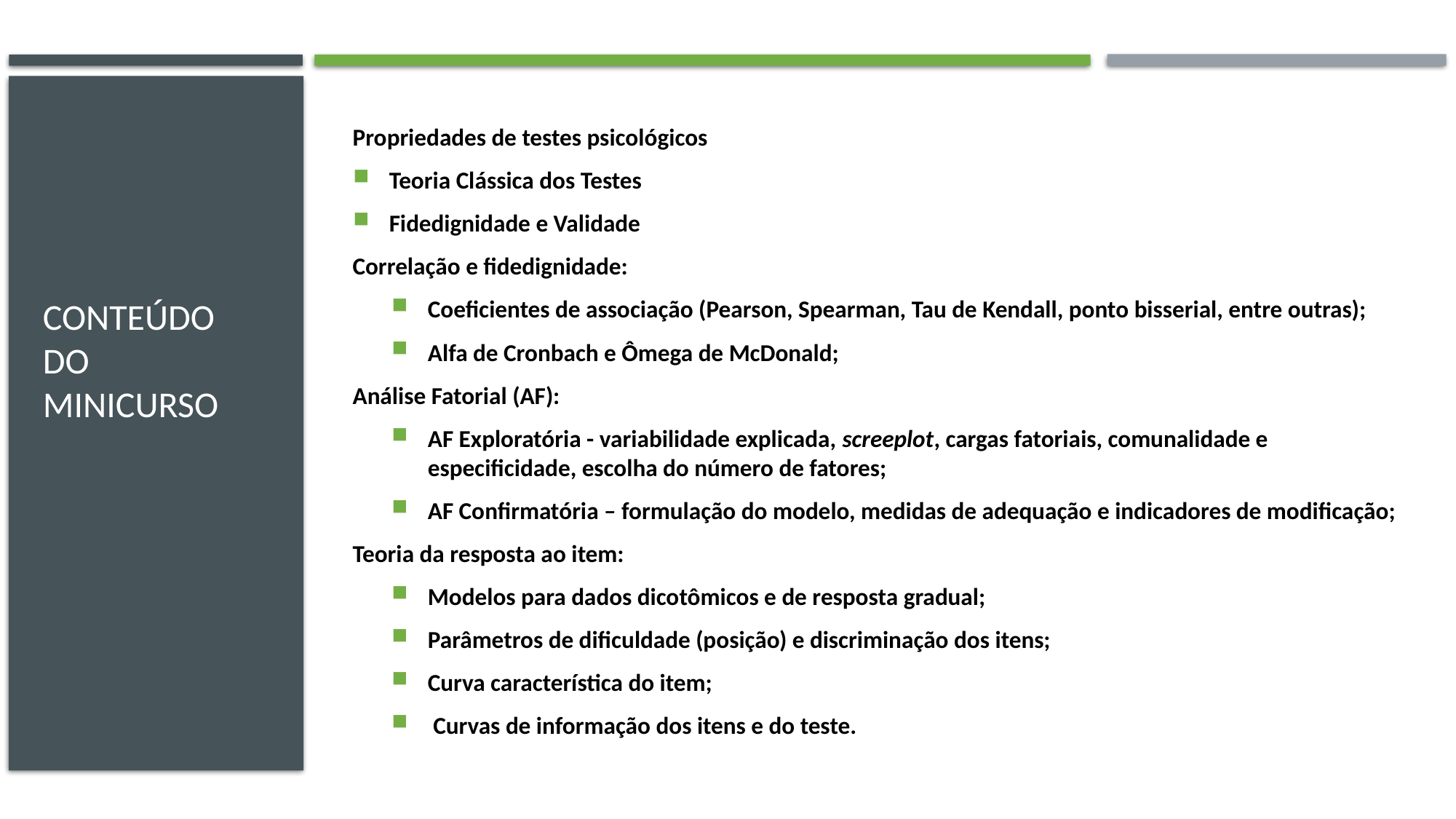

Propriedades de testes psicológicos
Teoria Clássica dos Testes
Fidedignidade e Validade
Correlação e fidedignidade:
Coeficientes de associação (Pearson, Spearman, Tau de Kendall, ponto bisserial, entre outras);
Alfa de Cronbach e Ômega de McDonald;
Análise Fatorial (AF):
AF Exploratória - variabilidade explicada, screeplot, cargas fatoriais, comunalidade e especificidade, escolha do número de fatores;
AF Confirmatória – formulação do modelo, medidas de adequação e indicadores de modificação;
Teoria da resposta ao item:
Modelos para dados dicotômicos e de resposta gradual;
Parâmetros de dificuldade (posição) e discriminação dos itens;
Curva característica do item;
 Curvas de informação dos itens e do teste.
# Conteúdo do MiniCurso